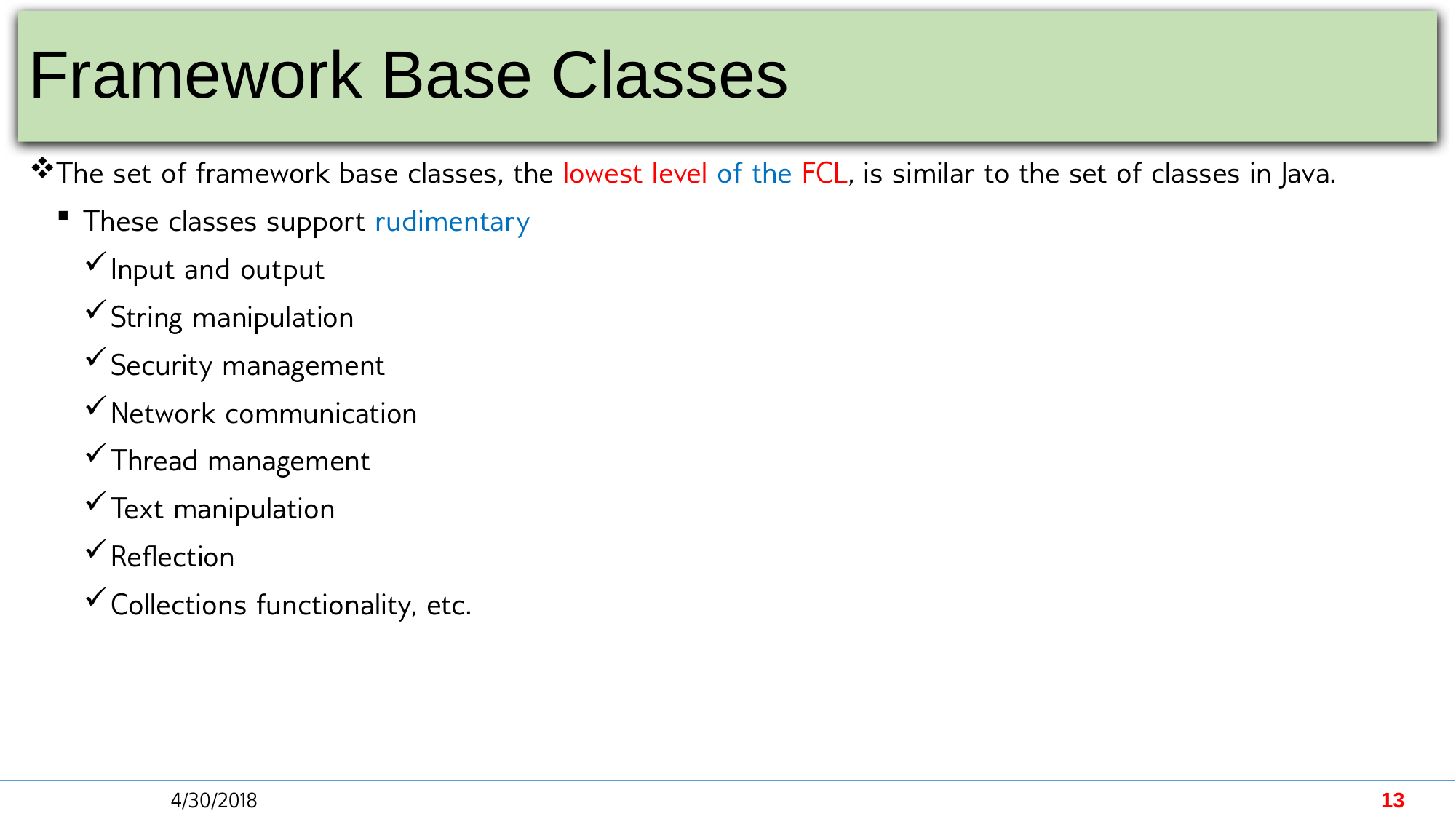

# Framework Base Classes
The set of framework base classes, the lowest level of the FCL, is similar to the set of classes in Java.
These classes support rudimentary
Input and output
String manipulation
Security management
Network communication
Thread management
Text manipulation
Reflection
Collections functionality, etc.
4/30/2018
13